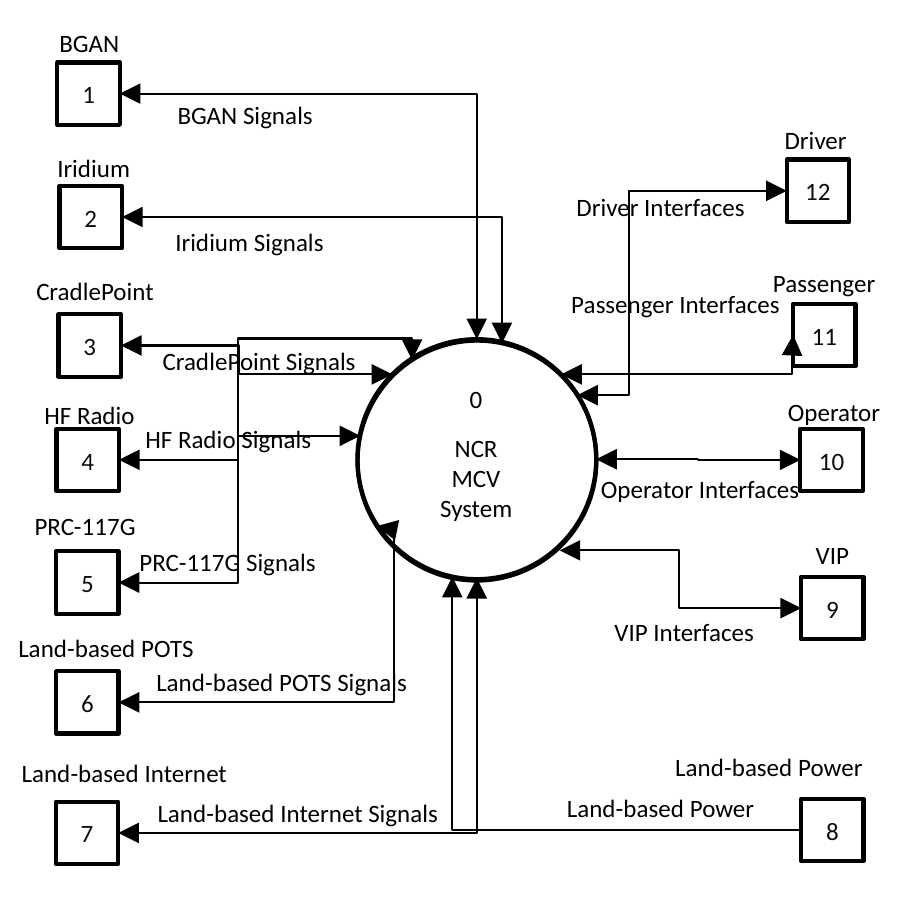

BGAN
1
BGAN Signals
Driver
Iridium
12
Driver Interfaces
2
Iridium Signals
Passenger
CradlePoint
Passenger Interfaces
11
3
CradlePoint Signals

0

NCR
MCV
System
Operator
HF Radio
HF Radio Signals
4
10
Operator Interfaces
PRC-117G
VIP
PRC-117G Signals
5
9
VIP Interfaces
Land-based POTS
Land-based POTS Signals
6
Land-based Power
Land-based Internet
Land-based Power
Land-based Internet Signals
8
7